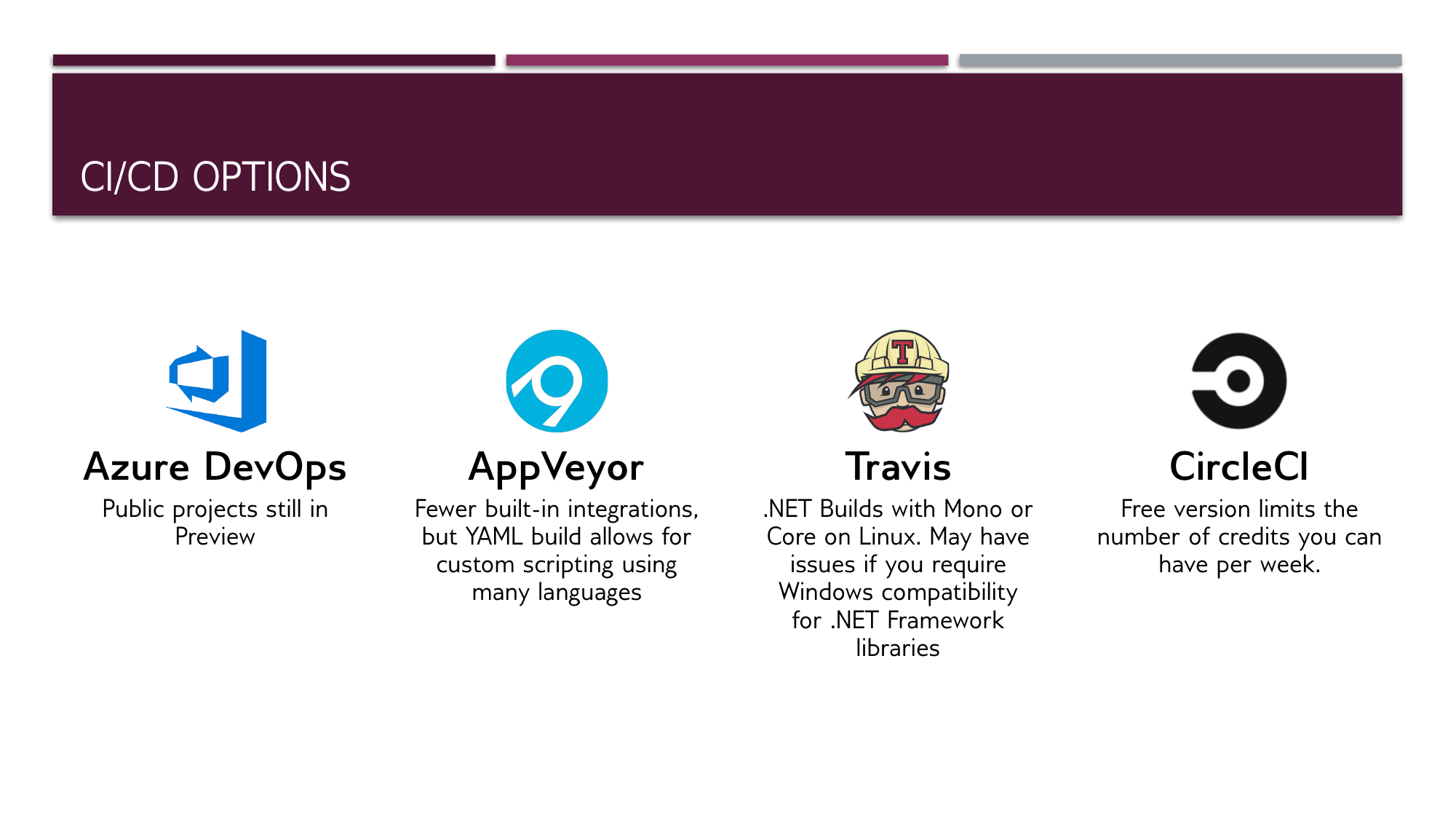

# CI/CD Options
Azure DevOps
Public projects still in Preview
AppVeyor
Fewer built-in integrations, but YAML build allows for custom scripting using many languages
Travis
.NET Builds with Mono or Core on Linux. May have issues if you require Windows compatibility for .NET Framework libraries
CircleCI
Free version limits the number of credits you can have per week.